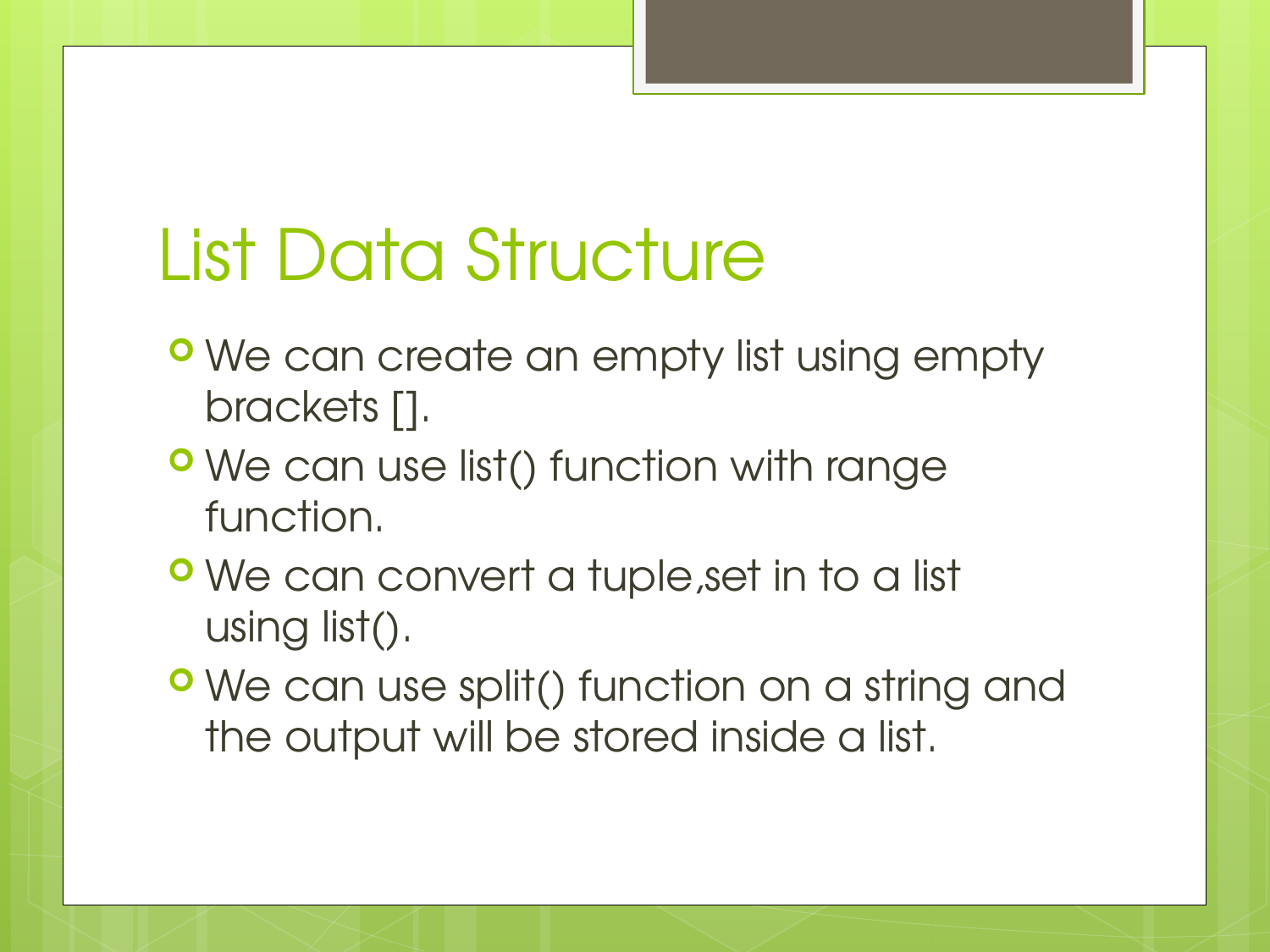

# List Data Structure
We can create an empty list using empty brackets [].
We can use list() function with range function.
We can convert a tuple,set in to a list using list().
We can use split() function on a string and the output will be stored inside a list.